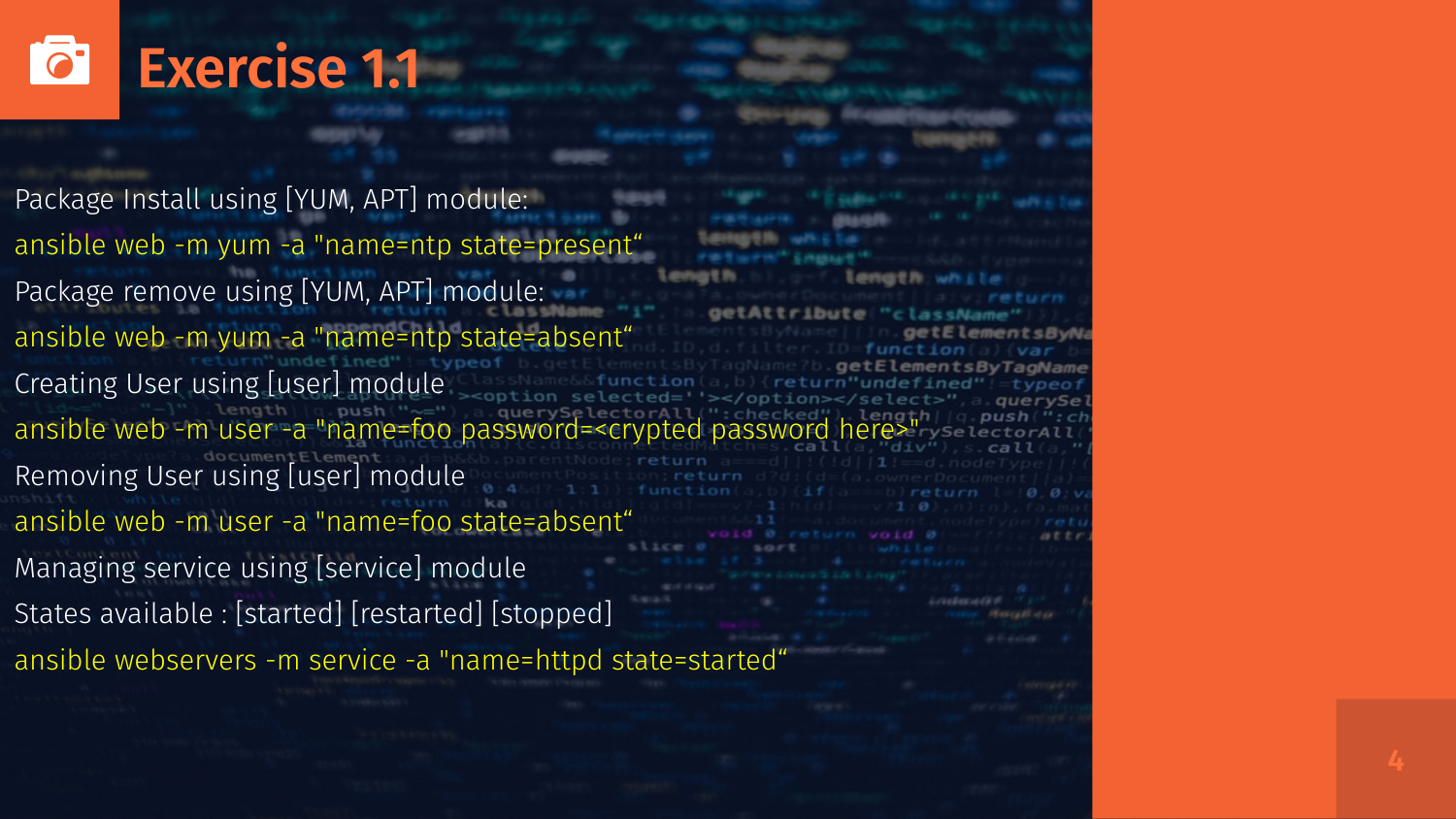

# Exercise 1.1

Package Install using [YUM, APT] module:
ansible web -m yum -a "name=ntp state=present“
Package remove using [YUM, APT] module:
ansible web -m yum -a "name=ntp state=absent“
Creating User using [user] module
ansible web -m user -a "name=foo password=<crypted password here>"
Removing User using [user] module
ansible web -m user -a "name=foo state=absent“
Managing service using [service] module
States available : [started] [restarted] [stopped]
ansible webservers -m service -a "name=httpd state=started“

4